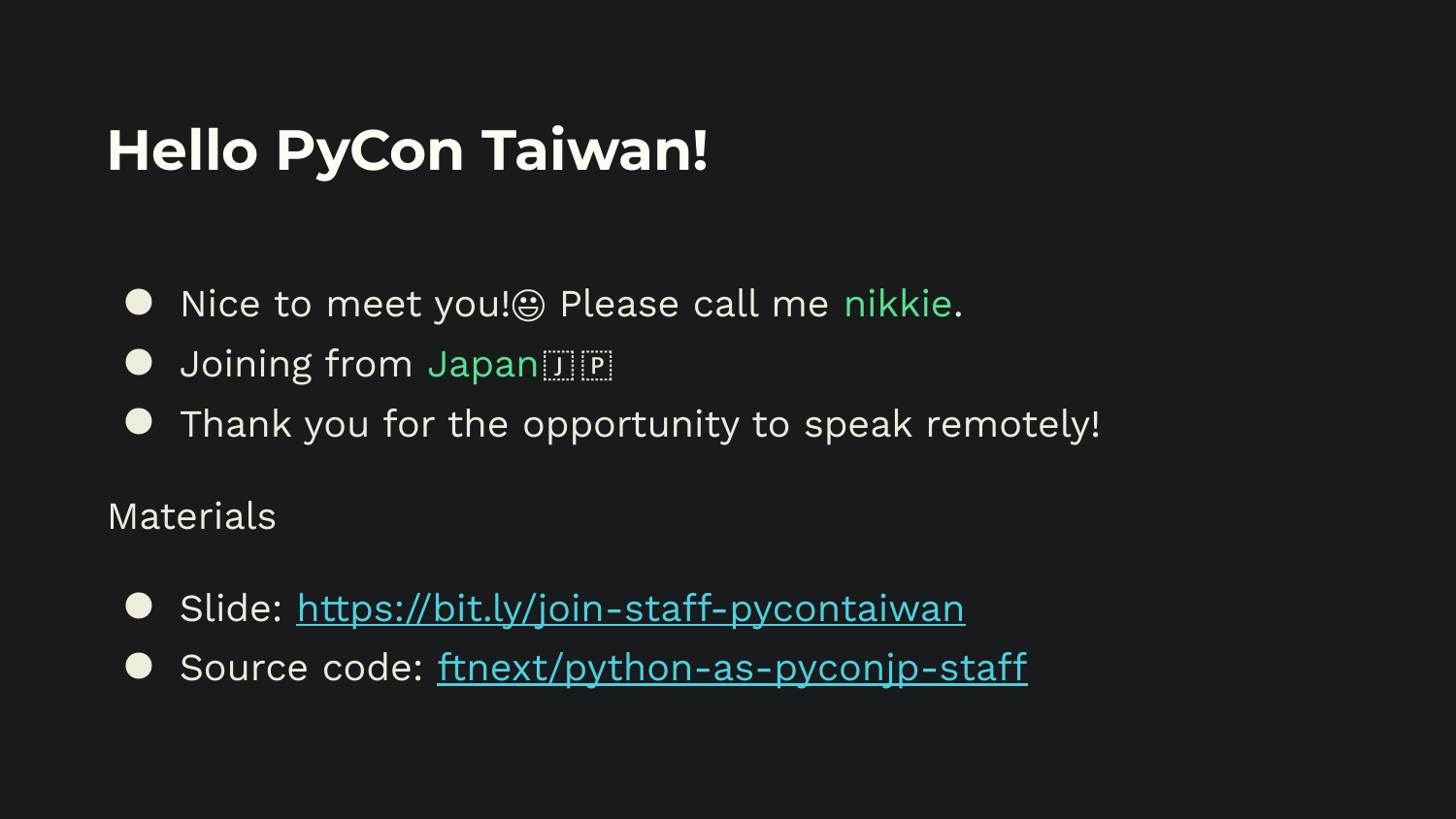

# Hello PyCon Taiwan!
Nice to meet you!😃 Please call me nikkie.
Joining from Japan🇯🇵
Thank you for the opportunity to speak remotely!
Materials
Slide: https://bit.ly/join-staff-pycontaiwan
Source code: ftnext/python-as-pyconjp-staff